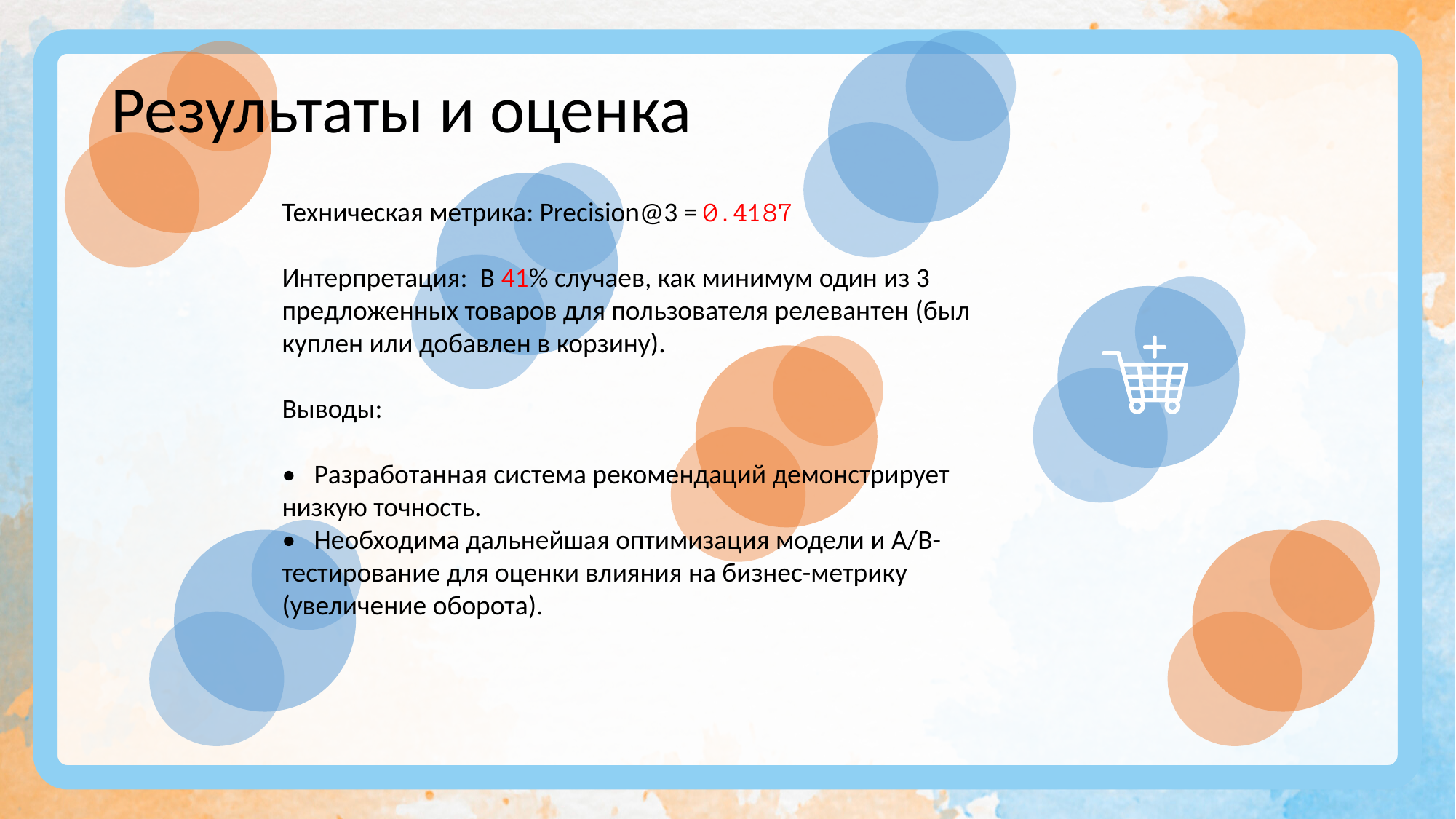

# Результаты и оценка

Техническая метрика: Precision@3 = 0.4187

Интерпретация:  В 41% случаев, как минимум один из 3 предложенных товаров для пользователя релевантен (был куплен или добавлен в корзину).

Выводы:

•   Разработанная система рекомендаций демонстрирует низкую точность.
•   Необходима дальнейшая оптимизация модели и A/B-тестирование для оценки влияния на бизнес-метрику (увеличение оборота).